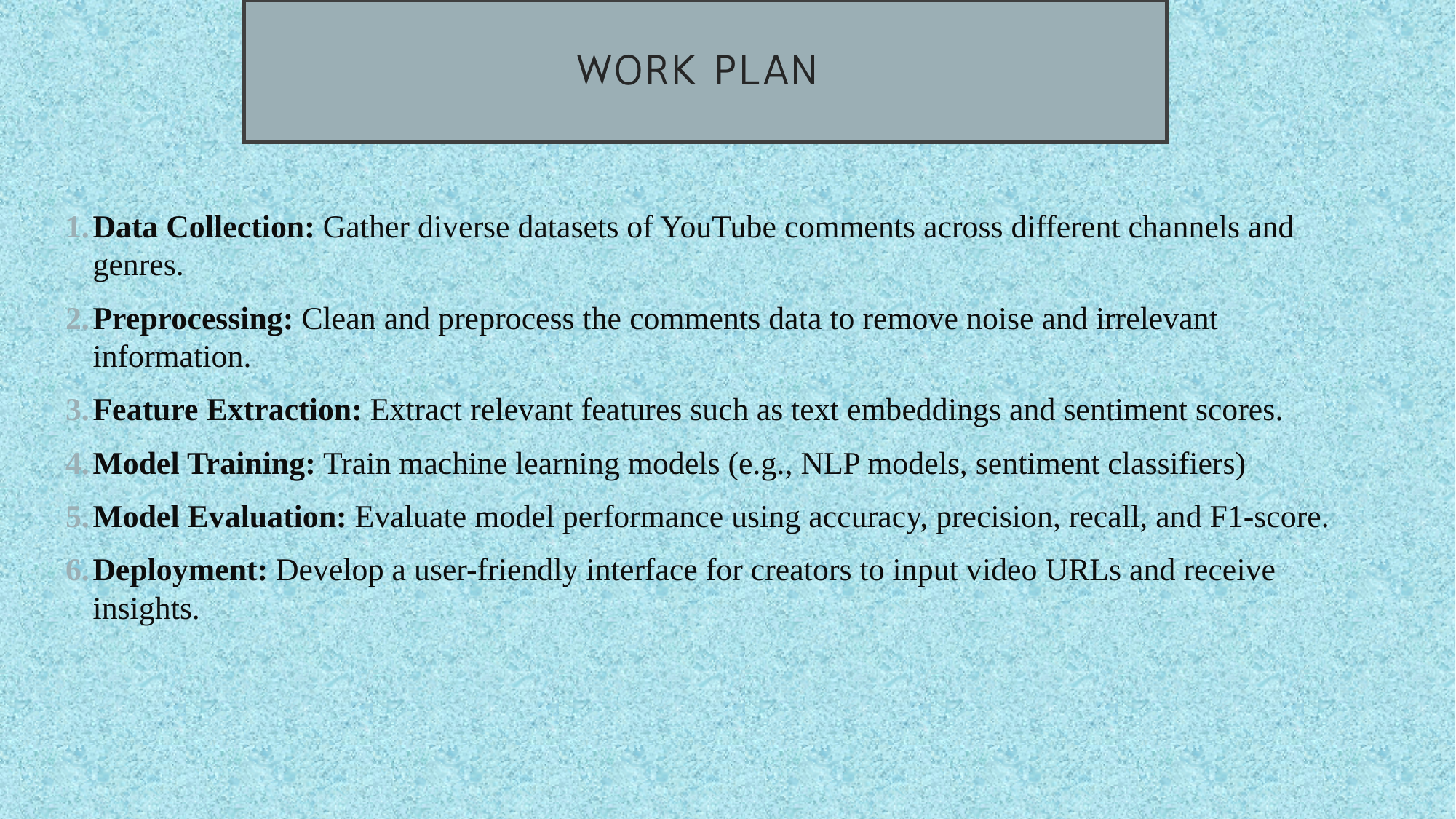

# Work plan
Data Collection: Gather diverse datasets of YouTube comments across different channels and genres.
Preprocessing: Clean and preprocess the comments data to remove noise and irrelevant information.
Feature Extraction: Extract relevant features such as text embeddings and sentiment scores.
Model Training: Train machine learning models (e.g., NLP models, sentiment classifiers)
Model Evaluation: Evaluate model performance using accuracy, precision, recall, and F1-score.
Deployment: Develop a user-friendly interface for creators to input video URLs and receive insights.